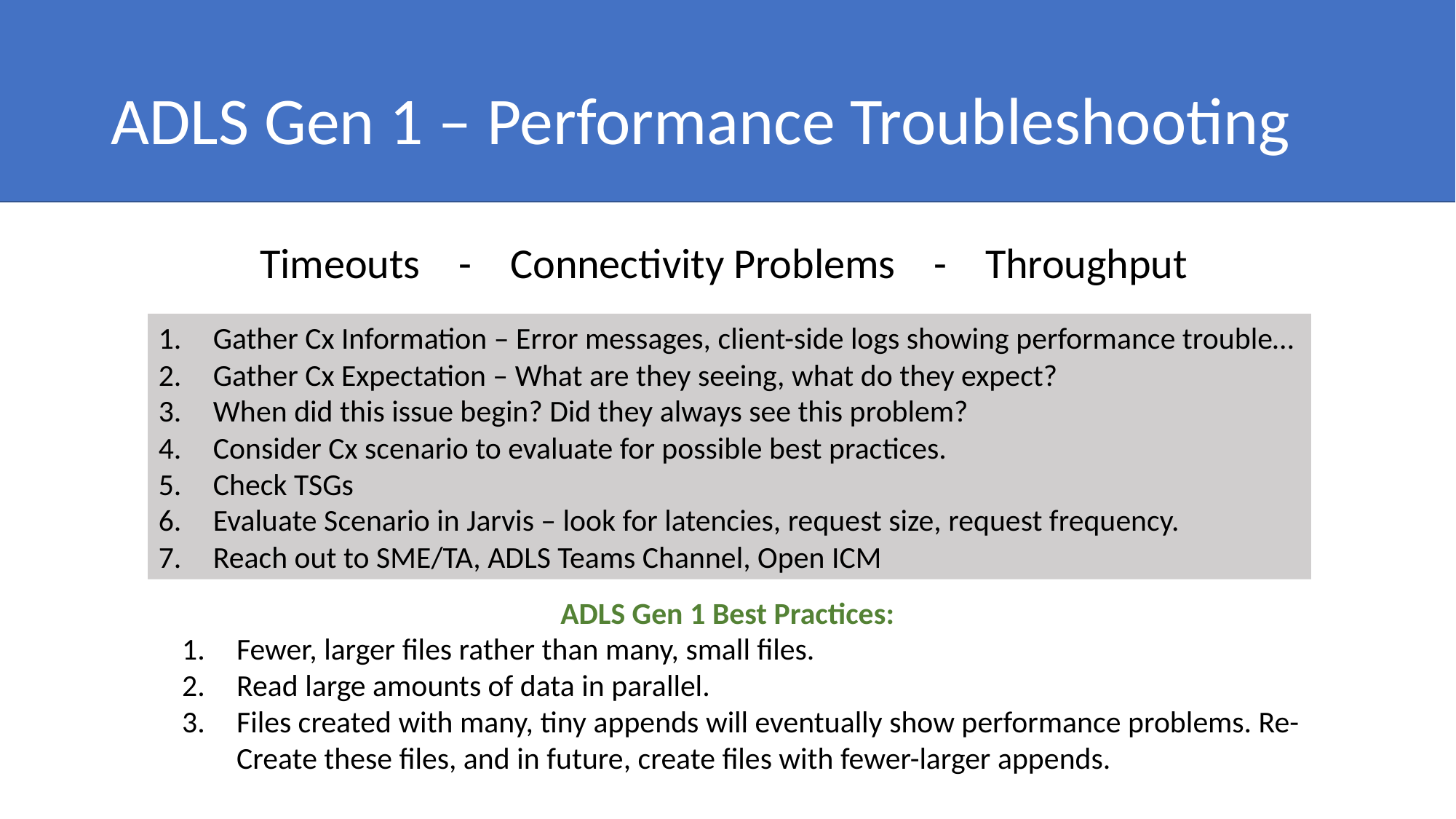

# ADLS Gen 1 – Performance Troubleshooting
Timeouts    -    Connectivity Problems    -    Throughput
Gather Cx Information – Error messages, client-side logs showing performance trouble…
Gather Cx Expectation – What are they seeing, what do they expect?
When did this issue begin? Did they always see this problem?
Consider Cx scenario to evaluate for possible best practices.
Check TSGs
Evaluate Scenario in Jarvis – look for latencies, request size, request frequency.
Reach out to SME/TA, ADLS Teams Channel, Open ICM
ADLS Gen 1 Best Practices:
Fewer, larger files rather than many, small files.
Read large amounts of data in parallel.
Files created with many, tiny appends will eventually show performance problems. Re-Create these files, and in future, create files with fewer-larger appends.